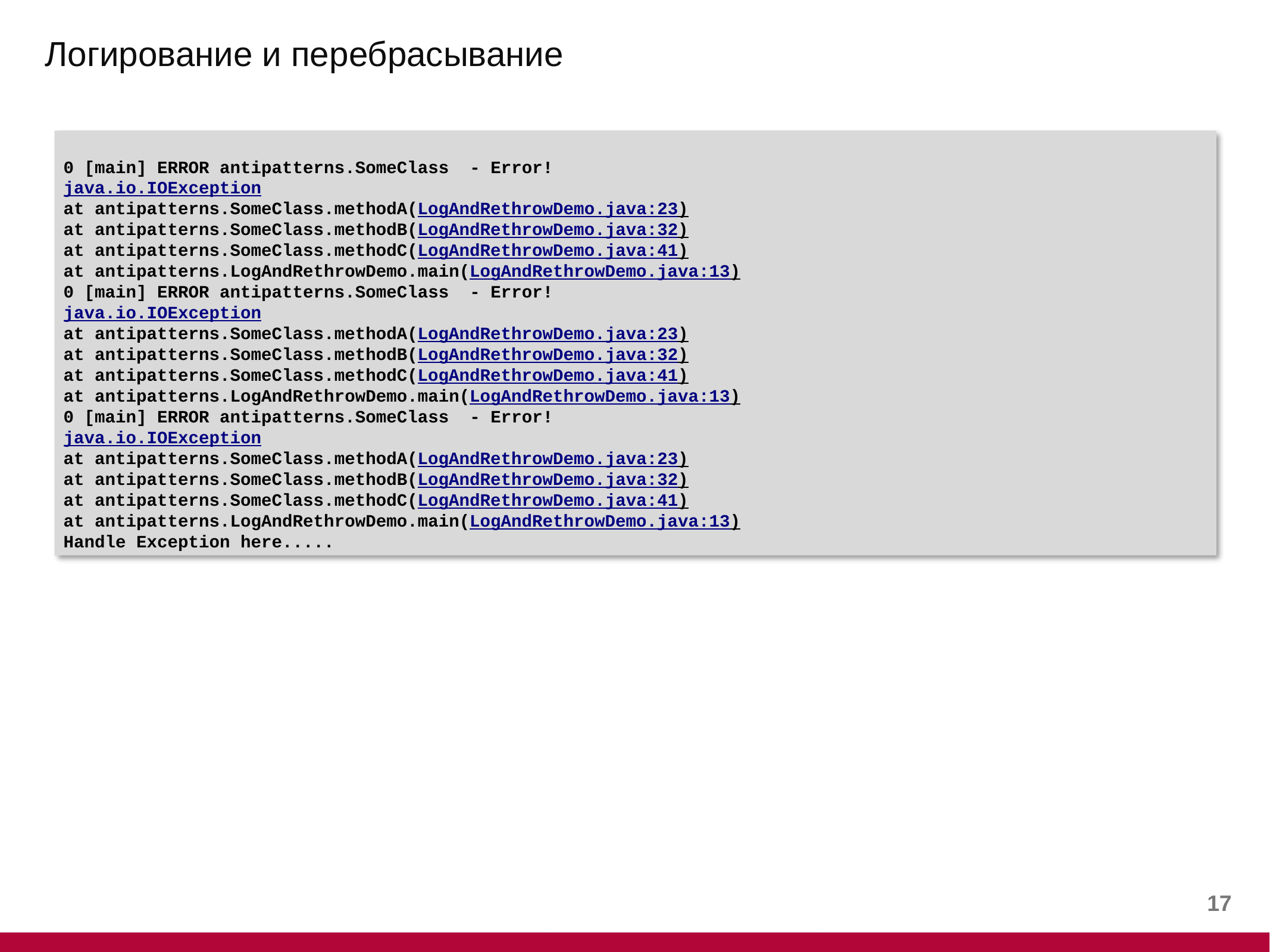

# Логирование и перебрасывание

0 [main] ERROR antipatterns.SomeClass  - Error!
java.io.IOException
at antipatterns.SomeClass.methodA(LogAndRethrowDemo.java:23)
at antipatterns.SomeClass.methodB(LogAndRethrowDemo.java:32)
at antipatterns.SomeClass.methodC(LogAndRethrowDemo.java:41)
at antipatterns.LogAndRethrowDemo.main(LogAndRethrowDemo.java:13)
0 [main] ERROR antipatterns.SomeClass  - Error!
java.io.IOException
at antipatterns.SomeClass.methodA(LogAndRethrowDemo.java:23)
at antipatterns.SomeClass.methodB(LogAndRethrowDemo.java:32)
at antipatterns.SomeClass.methodC(LogAndRethrowDemo.java:41)
at antipatterns.LogAndRethrowDemo.main(LogAndRethrowDemo.java:13)
0 [main] ERROR antipatterns.SomeClass  - Error!
java.io.IOException
at antipatterns.SomeClass.methodA(LogAndRethrowDemo.java:23)
at antipatterns.SomeClass.methodB(LogAndRethrowDemo.java:32)
at antipatterns.SomeClass.methodC(LogAndRethrowDemo.java:41)
at antipatterns.LogAndRethrowDemo.main(LogAndRethrowDemo.java:13)
Handle Exception here.....
17